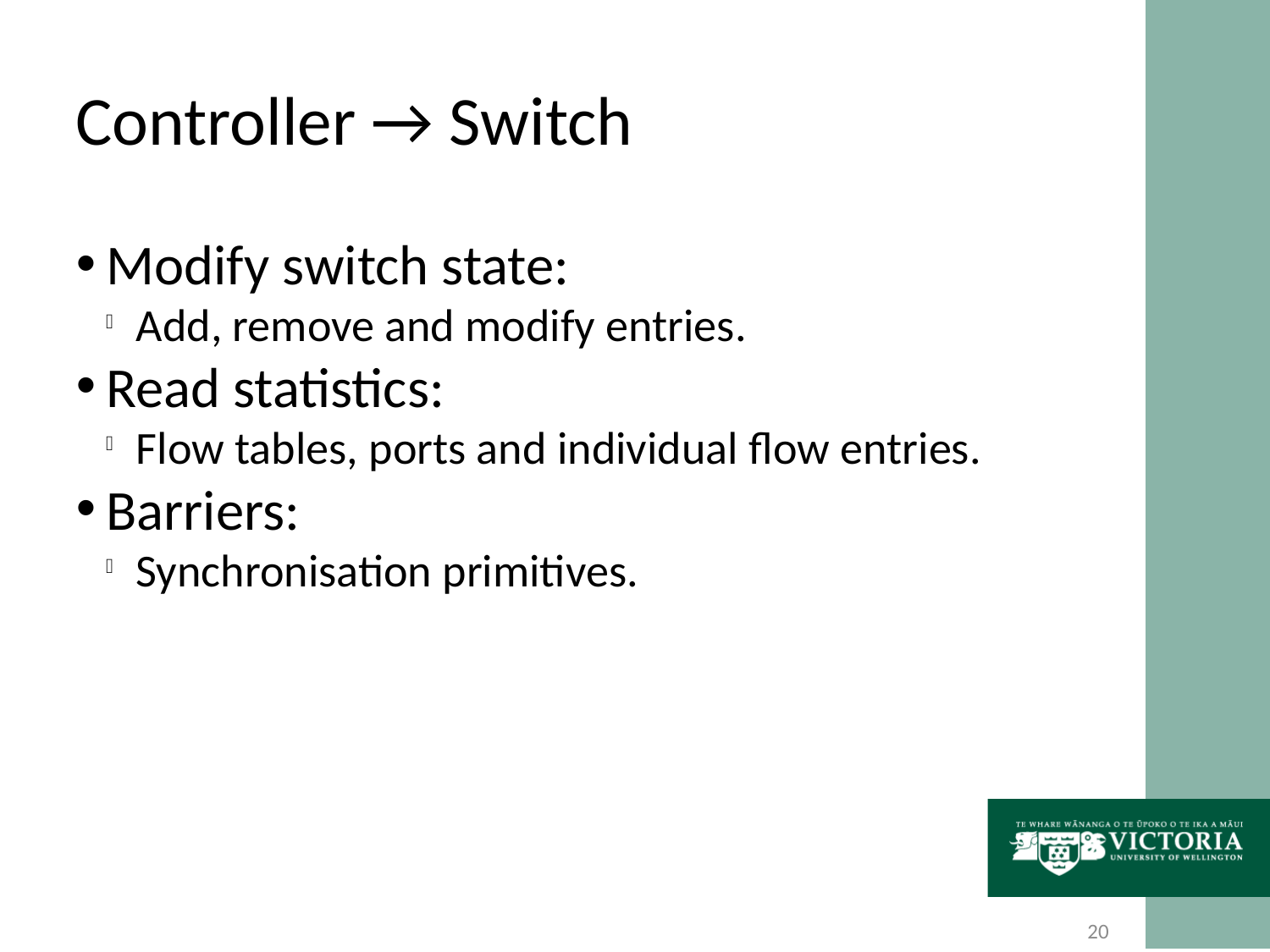

Controller → Switch
Modify switch state:
Add, remove and modify entries.
Read statistics:
Flow tables, ports and individual flow entries.
Barriers:
Synchronisation primitives.

20